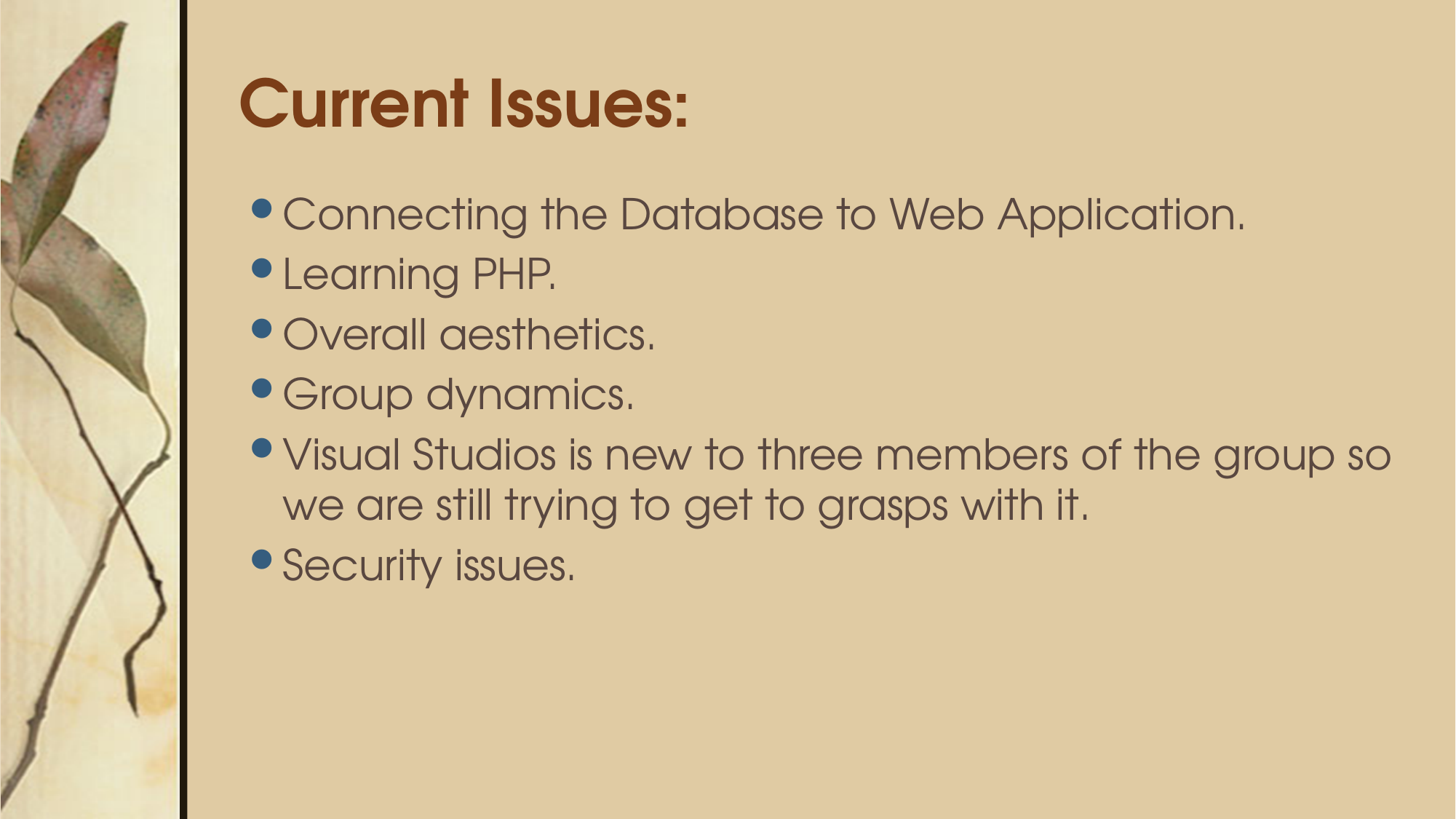

# Current Issues:
Connecting the Database to Web Application.
Learning PHP.
Overall aesthetics.
Group dynamics.
Visual Studios is new to three members of the group so we are still trying to get to grasps with it.
Security issues.